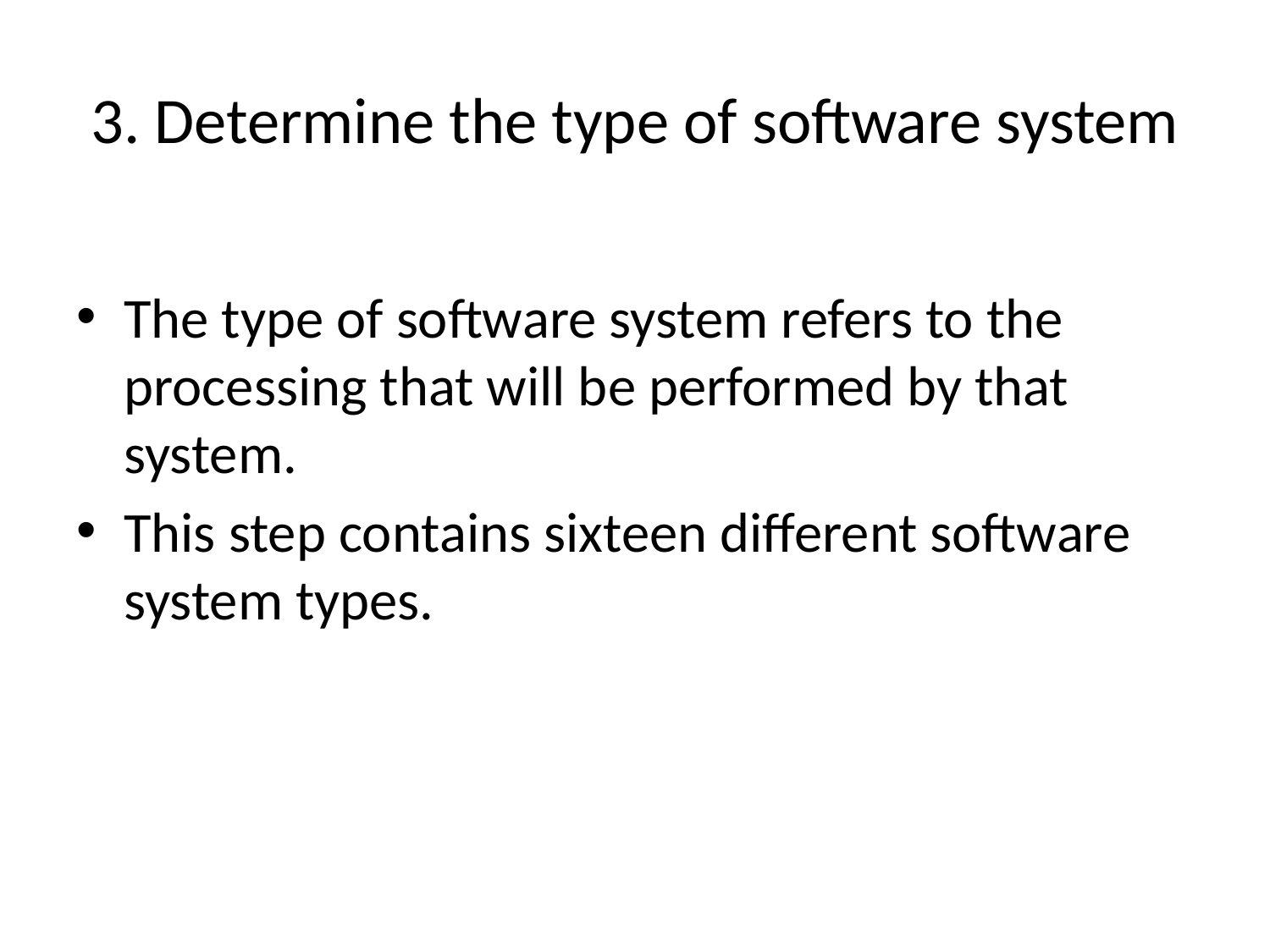

# 3. Determine the type of software system
The type of software system refers to the processing that will be performed by that system.
This step contains sixteen different software system types.